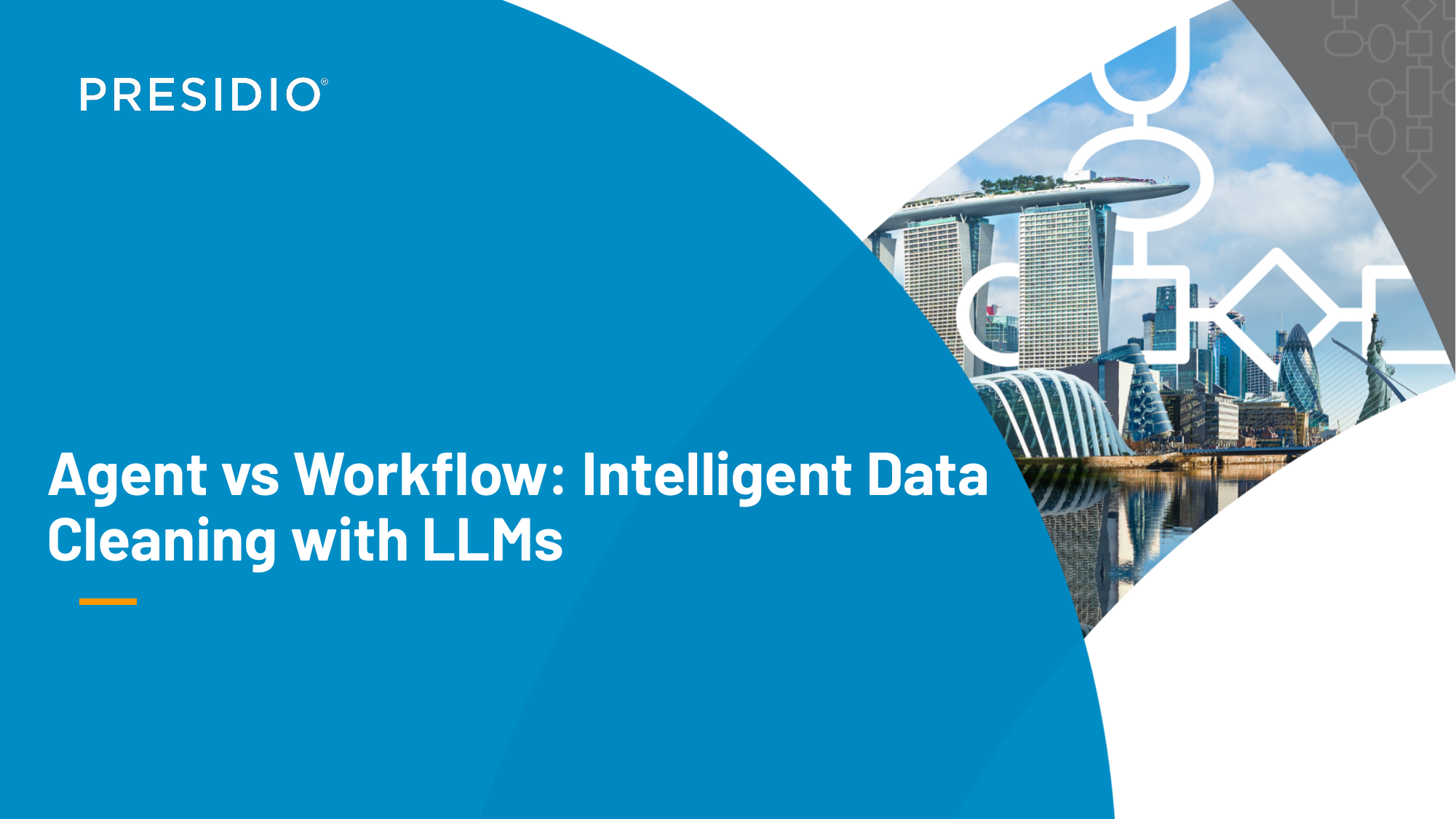

# Agent vs Workflow: Intelligent Data Cleaning with LLMs